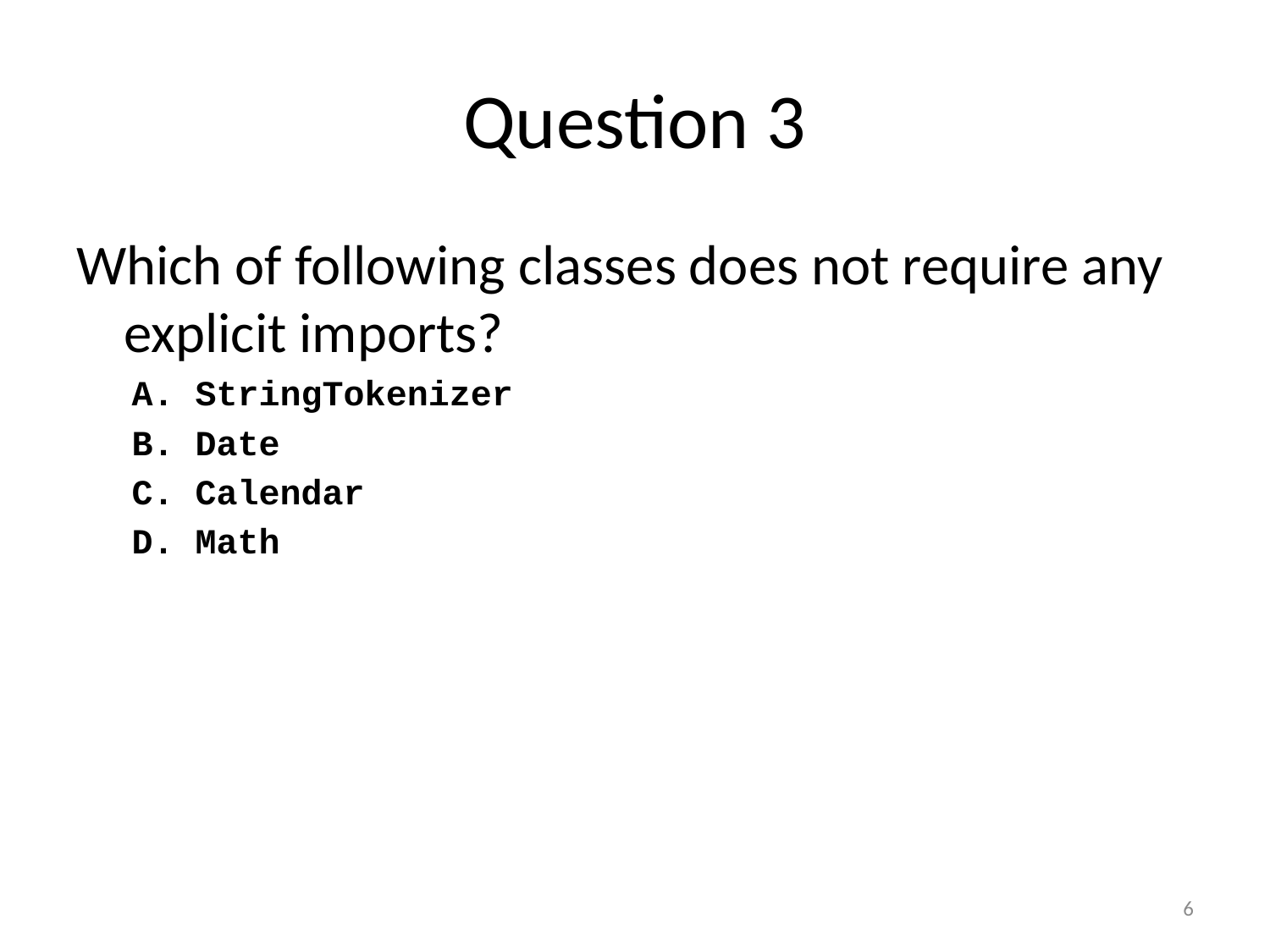

# Question 3
Which of following classes does not require any explicit imports?
StringTokenizer
Date
Calendar
Math
6